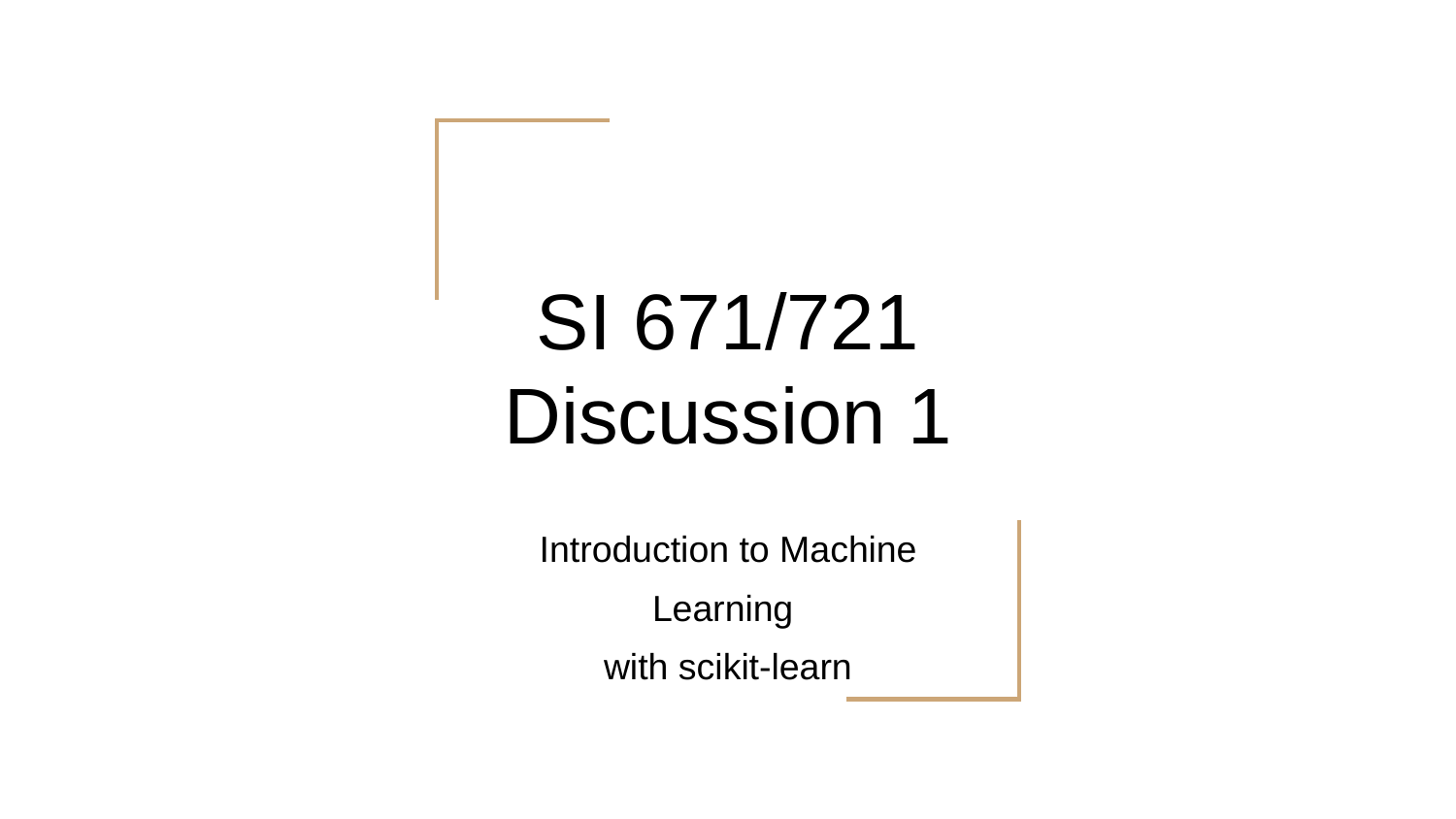

# SI 671/721 Discussion 1
Introduction to Machine Learning
with scikit-learn